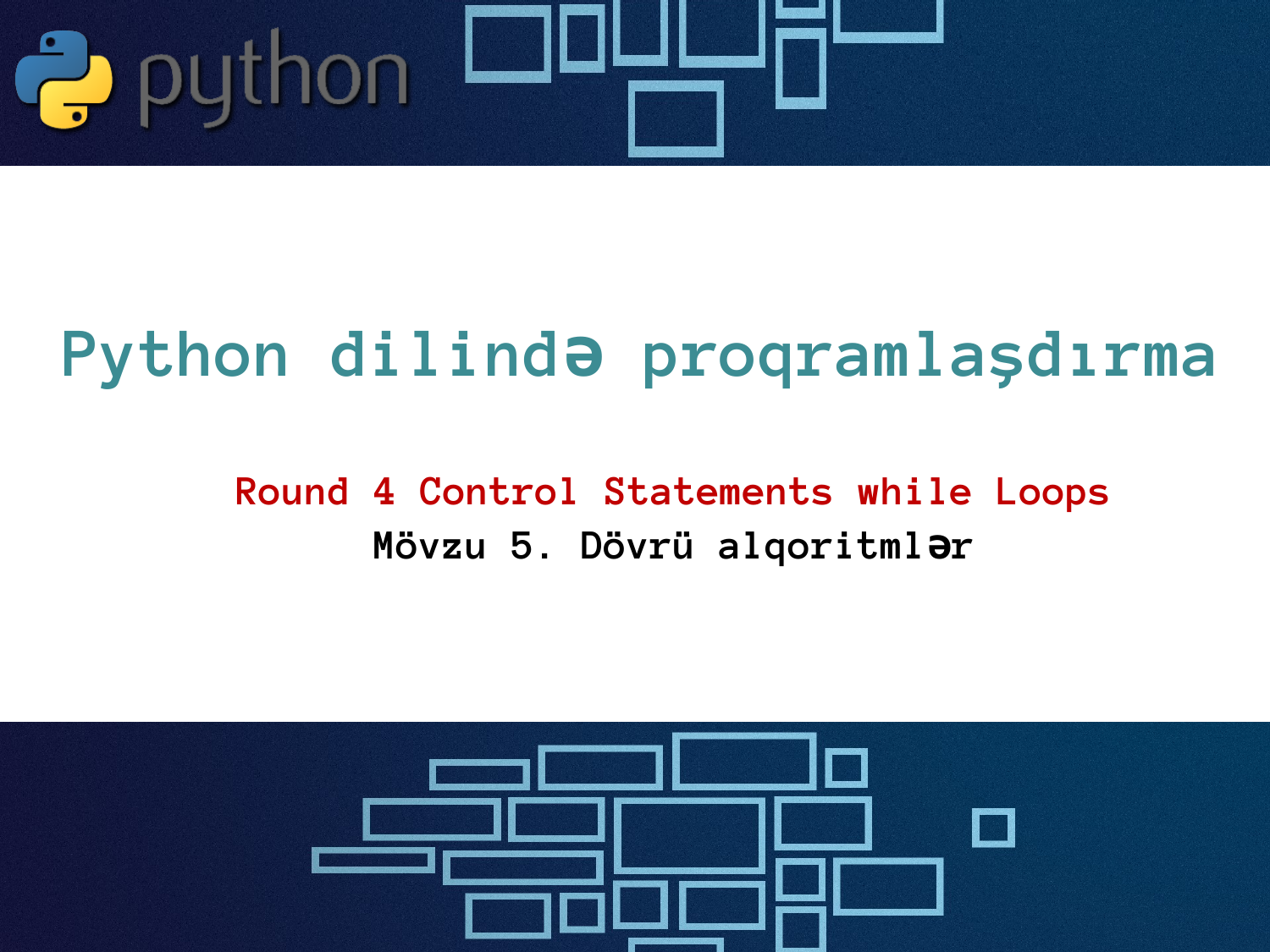

# Python dilində proqramlaşdırma
Round 4 Control Statements while Loops
Mövzu 5. Dövrü alqoritmlər